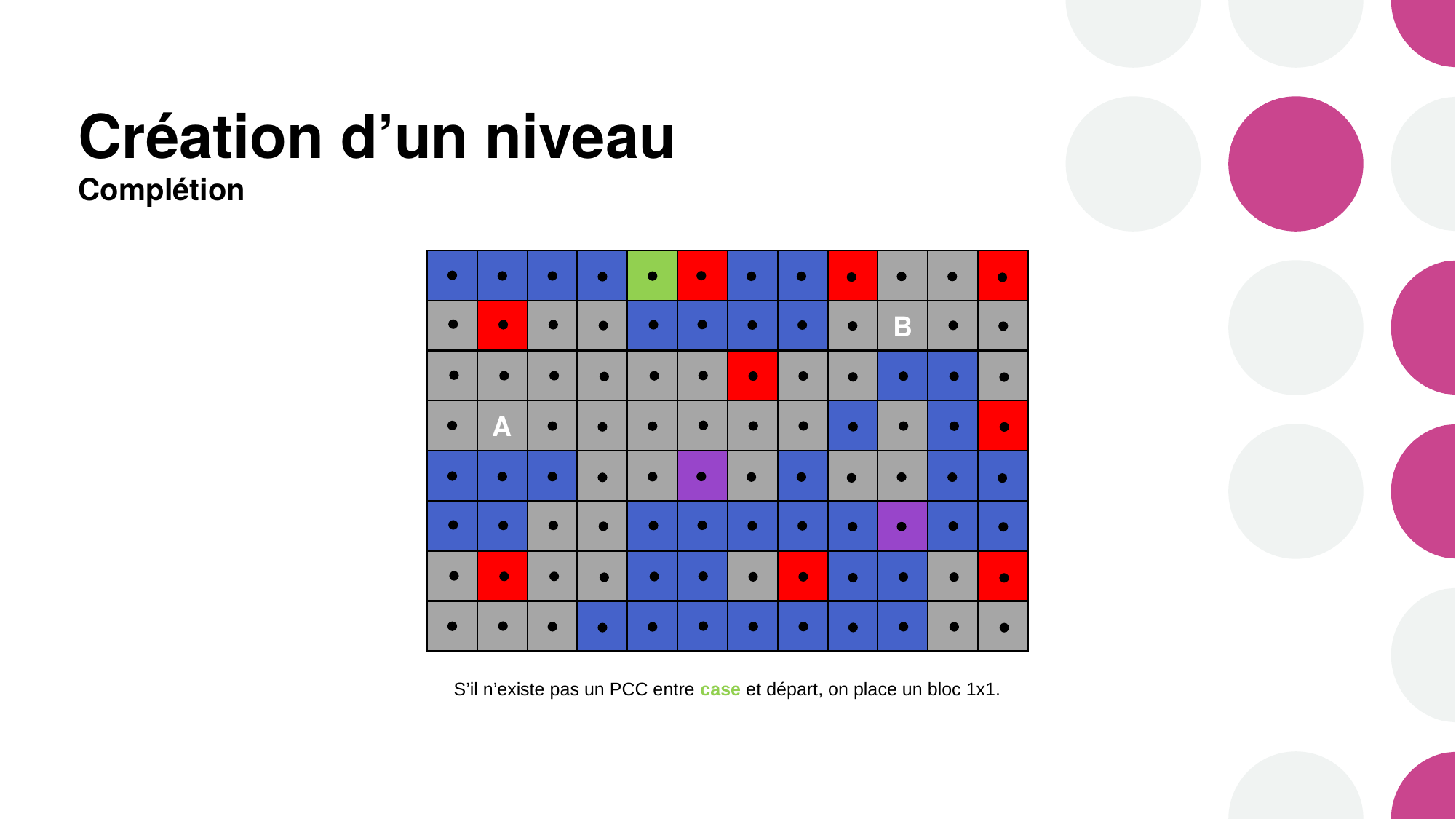

# Création d’un niveau Complétion

B

A

S’il n’existe pas un PCC entre case et départ, on place un bloc 1x1.